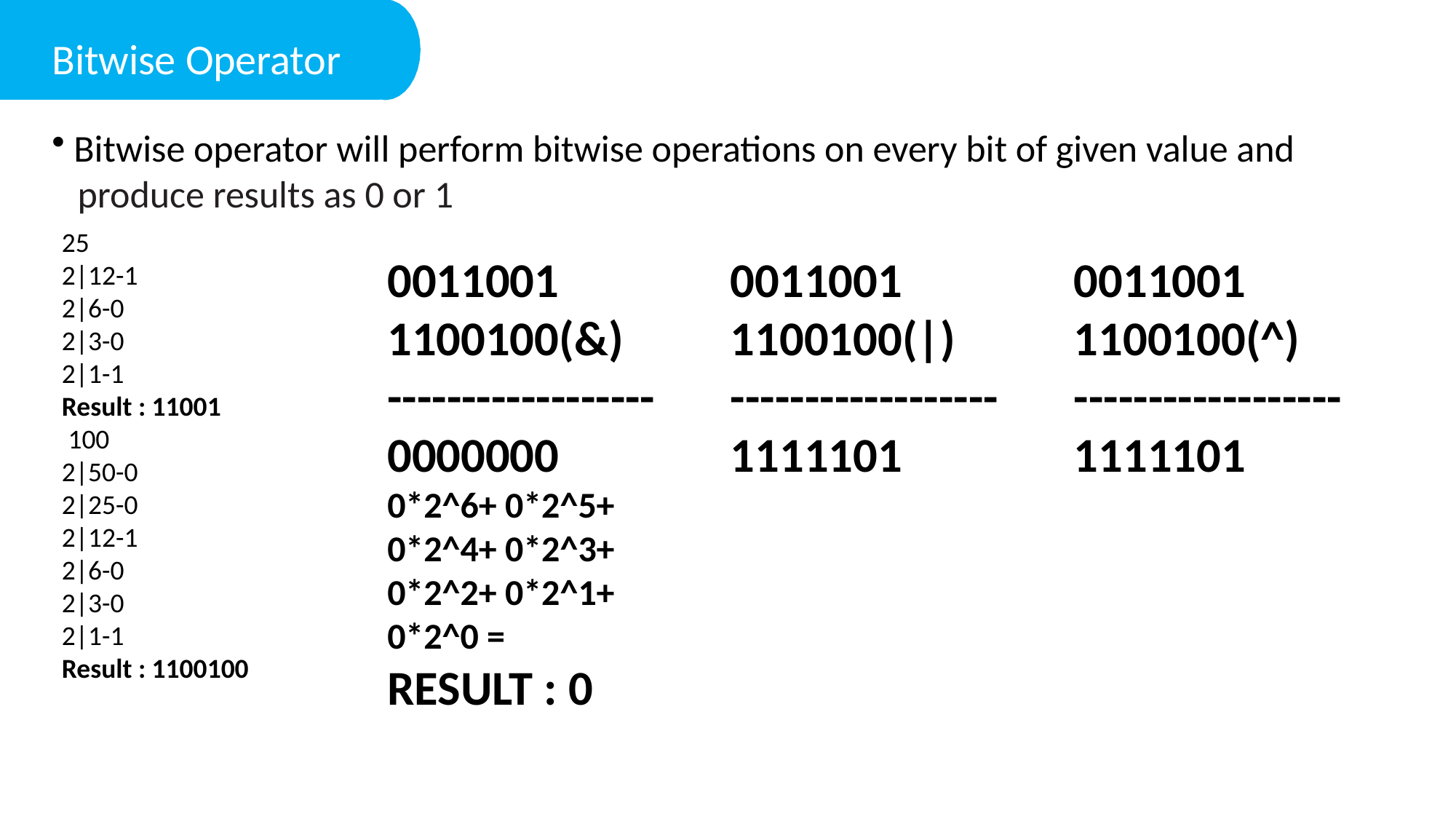

Bitwise Operator
 Bitwise operator will perform bitwise operations on every bit of given value and
   produce results as 0 or 1
25
2|12-1
2|6-0
2|3-0
2|1-1
Result : 11001
 100
2|50-0
2|25-0
2|12-1
2|6-0
2|3-0
2|1-1
Result : 1100100

0011001
1100100(^)
------------------
1111101

0011001
1100100(&)
------------------
0000000
0*2^6+ 0*2^5+ 0*2^4+ 0*2^3+ 0*2^2+ 0*2^1+
0*2^0 =
RESULT : 0

0011001
1100100(|)
------------------
1111101